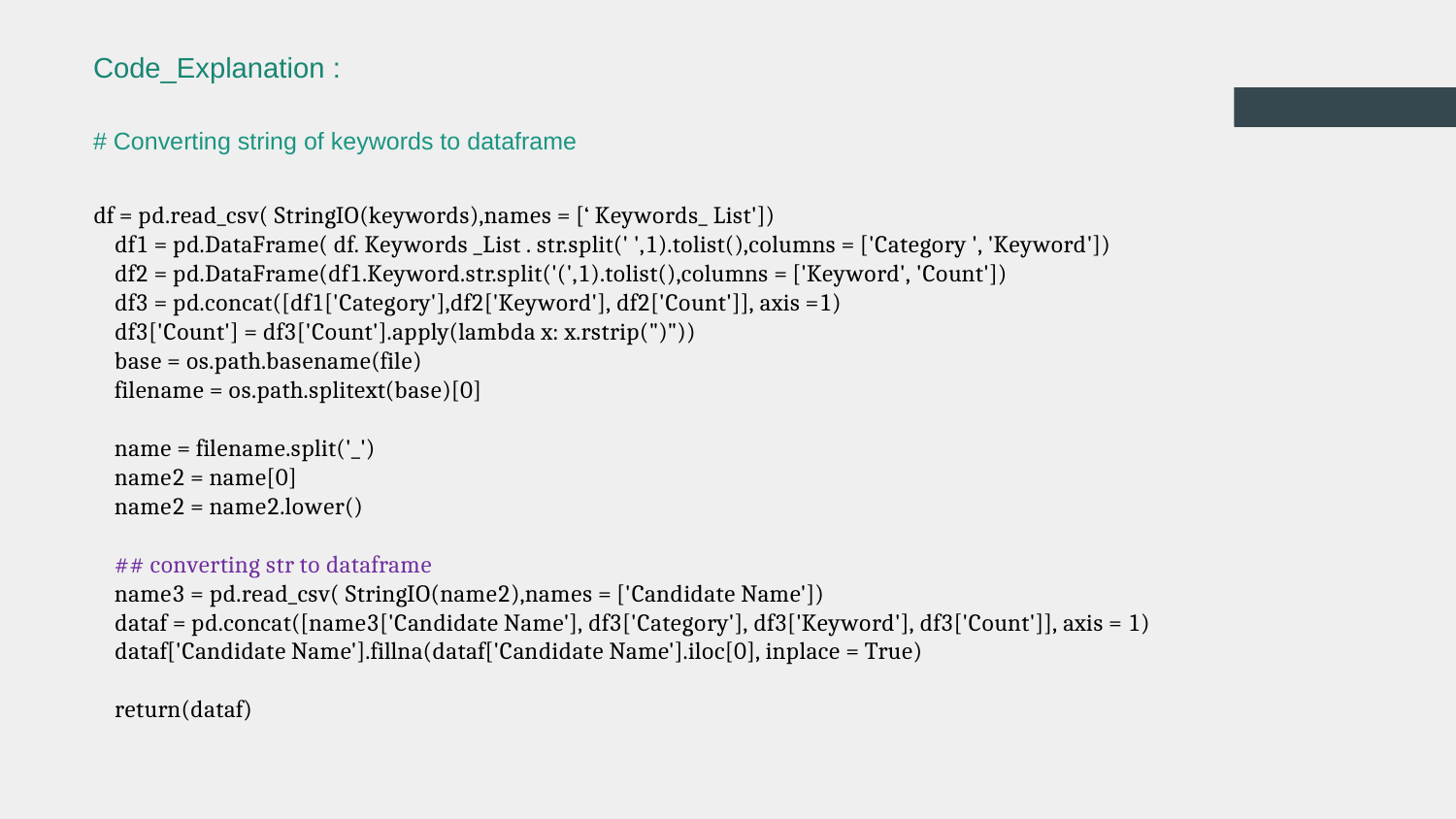

Code_Explanation :
# Converting string of keywords to dataframe
df = pd.read_csv( StringIO(keywords),names = [‘ Keywords_ List'])
    df1 = pd.DataFrame( df. Keywords _List . str.split(' ',1).tolist(),columns = ['Category ', 'Keyword'])
    df2 = pd.DataFrame(df1.Keyword.str.split('(',1).tolist(),columns = ['Keyword', 'Count'])
    df3 = pd.concat([df1['Category'],df2['Keyword'], df2['Count']], axis =1)
    df3['Count'] = df3['Count'].apply(lambda x: x.rstrip(")"))
    base = os.path.basename(file)
    filename = os.path.splitext(base)[0]

    name = filename.split('_')
    name2 = name[0]
    name2 = name2.lower()
    ## converting str to dataframe
    name3 = pd.read_csv( StringIO(name2),names = ['Candidate Name'])
    dataf = pd.concat([name3['Candidate Name'], df3['Category'], df3['Keyword'], df3['Count']], axis = 1)
    dataf['Candidate Name'].fillna(dataf['Candidate Name'].iloc[0], inplace = True)
    return(dataf)